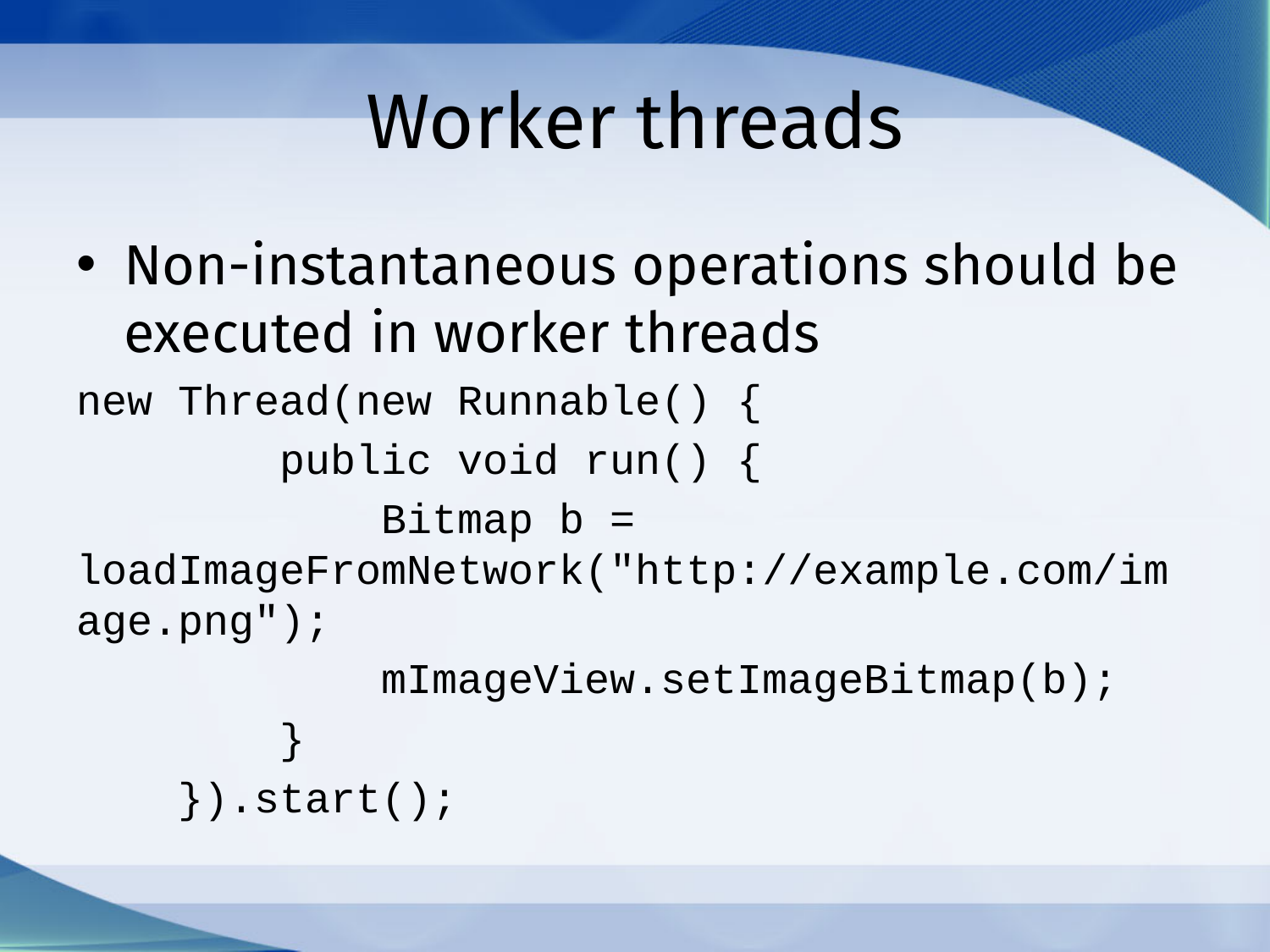

# Worker threads
Non-instantaneous operations should be executed in worker threads
new Thread(new Runnable() {
        public void run() {
            Bitmap b = loadImageFromNetwork("http://example.com/image.png");
            mImageView.setImageBitmap(b);
        }
    }).start();